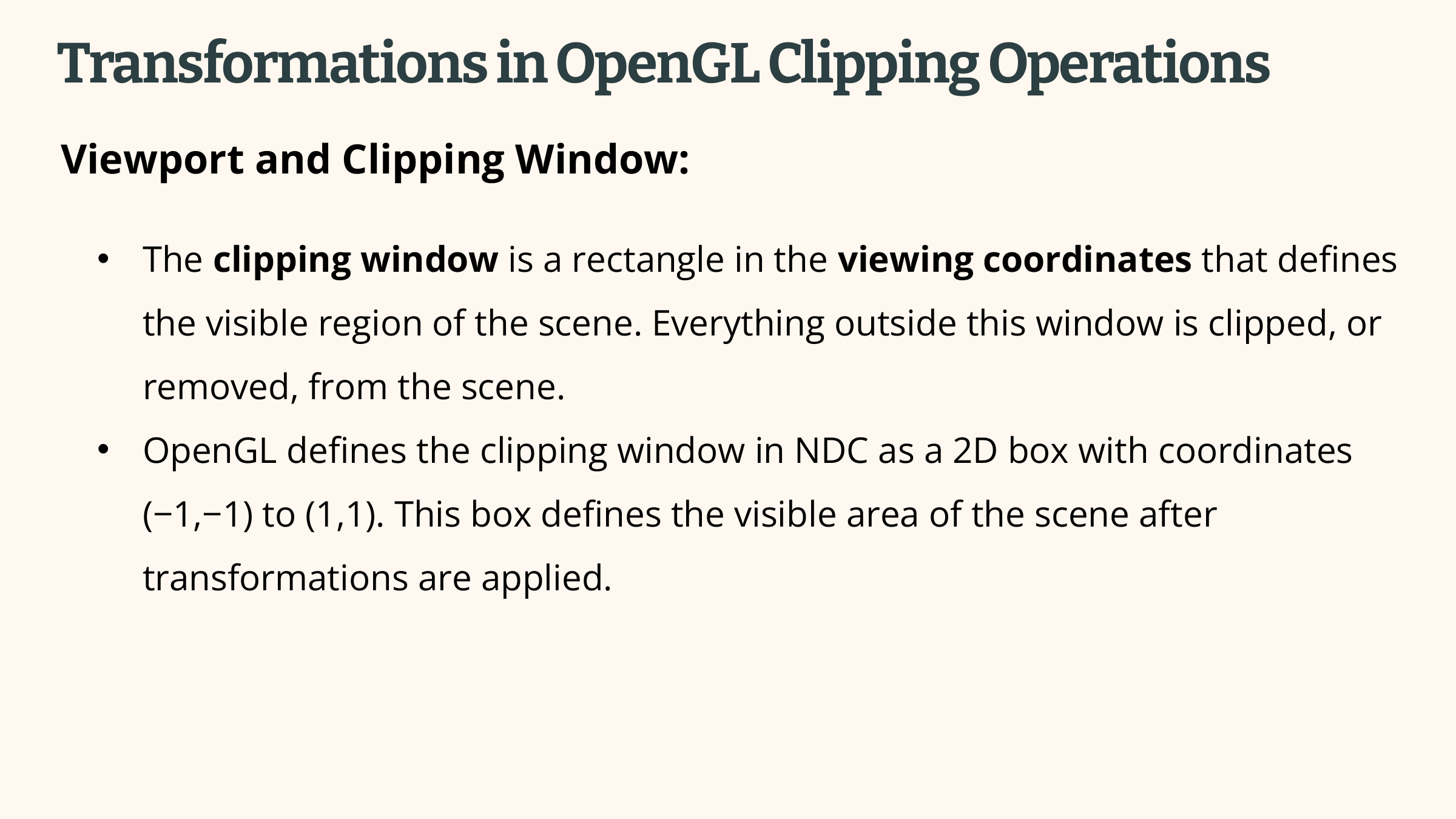

Transformations in OpenGL Clipping Operations
Viewport and Clipping Window:
The clipping window is a rectangle in the viewing coordinates that defines the visible region of the scene. Everything outside this window is clipped, or removed, from the scene.
OpenGL defines the clipping window in NDC as a 2D box with coordinates (−1,−1) to (1,1). This box defines the visible area of the scene after transformations are applied.